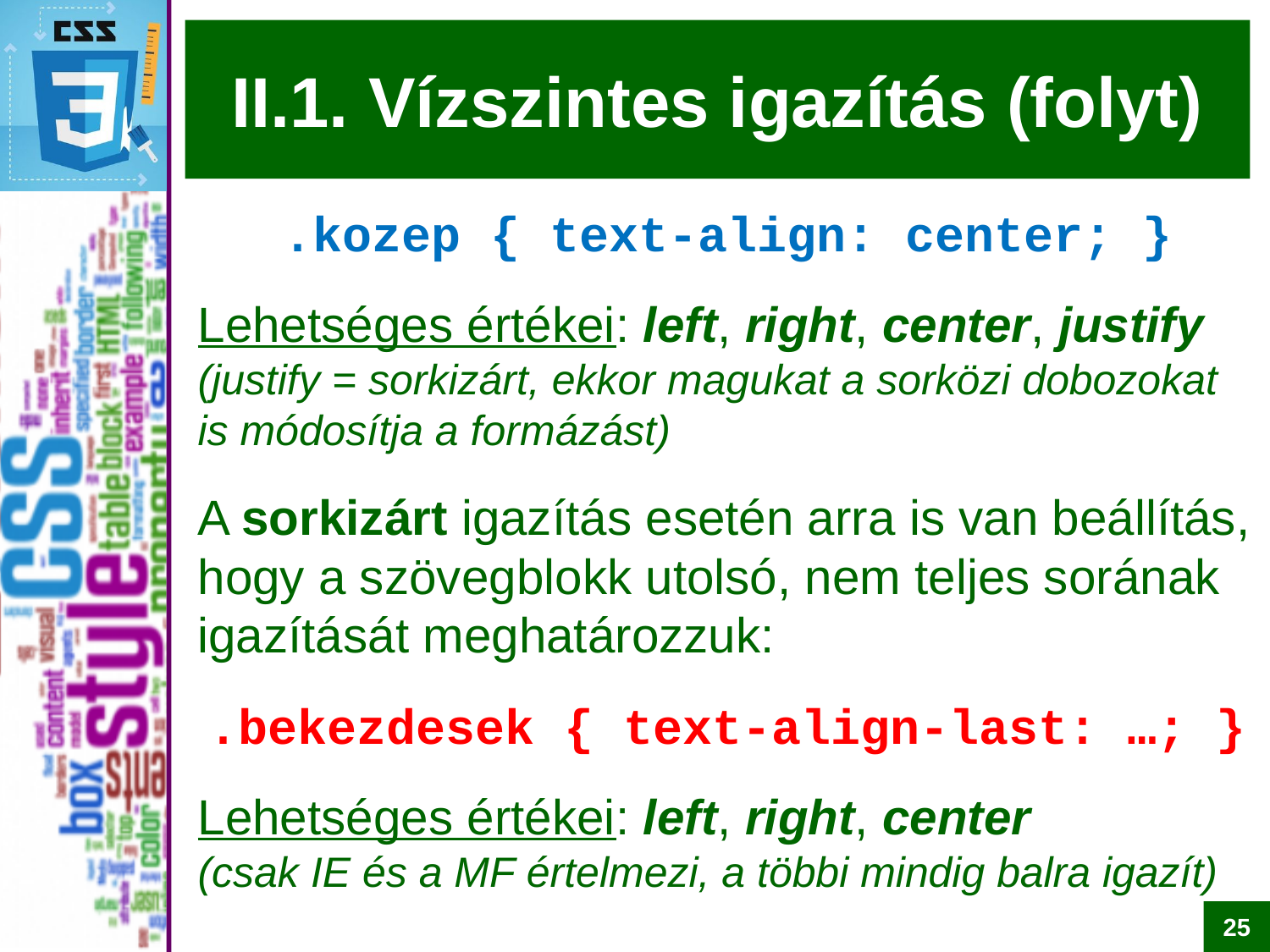

# II.1. Vízszintes igazítás (folyt)
.kozep { text-align: center; }
Lehetséges értékei: left, right, center, justify
(justify = sorkizárt, ekkor magukat a sorközi dobozokat is módosítja a formázást)
A sorkizárt igazítás esetén arra is van beállítás, hogy a szövegblokk utolsó, nem teljes sorának igazítását meghatározzuk:
.bekezdesek { text-align-last: …; }
Lehetséges értékei: left, right, center
(csak IE és a MF értelmezi, a többi mindig balra igazít)
25